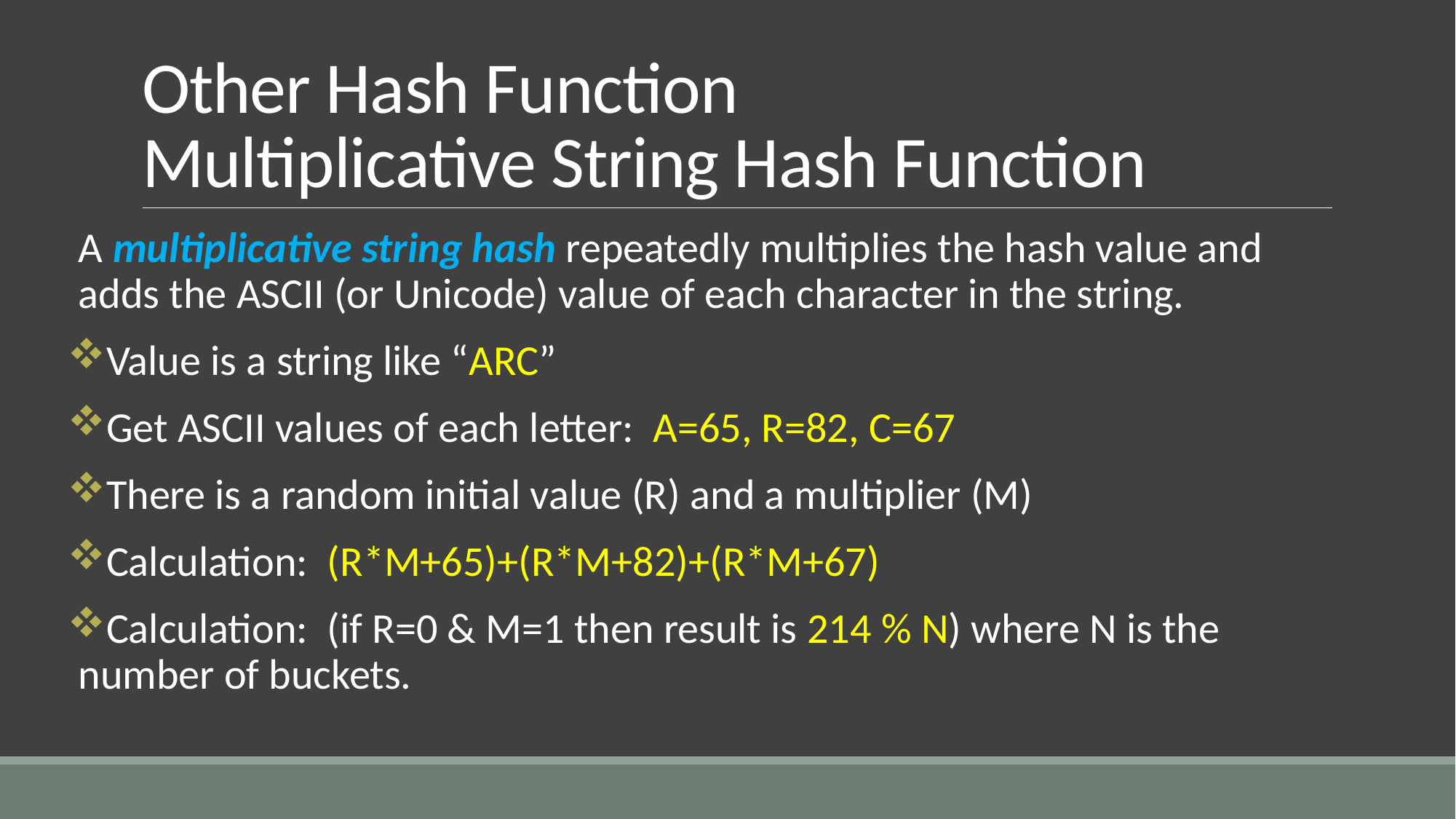

# Other Hash Function Multiplicative String Hash Function
A multiplicative string hash repeatedly multiplies the hash value and adds the ASCII (or Unicode) value of each character in the string.
Value is a string like “ARC”
Get ASCII values of each letter:  A=65, R=82, C=67
There is a random initial value (R) and a multiplier (M)
Calculation:  (R*M+65)+(R*M+82)+(R*M+67)
Calculation:  (if R=0 & M=1 then result is 214 % N) where N is the number of buckets.